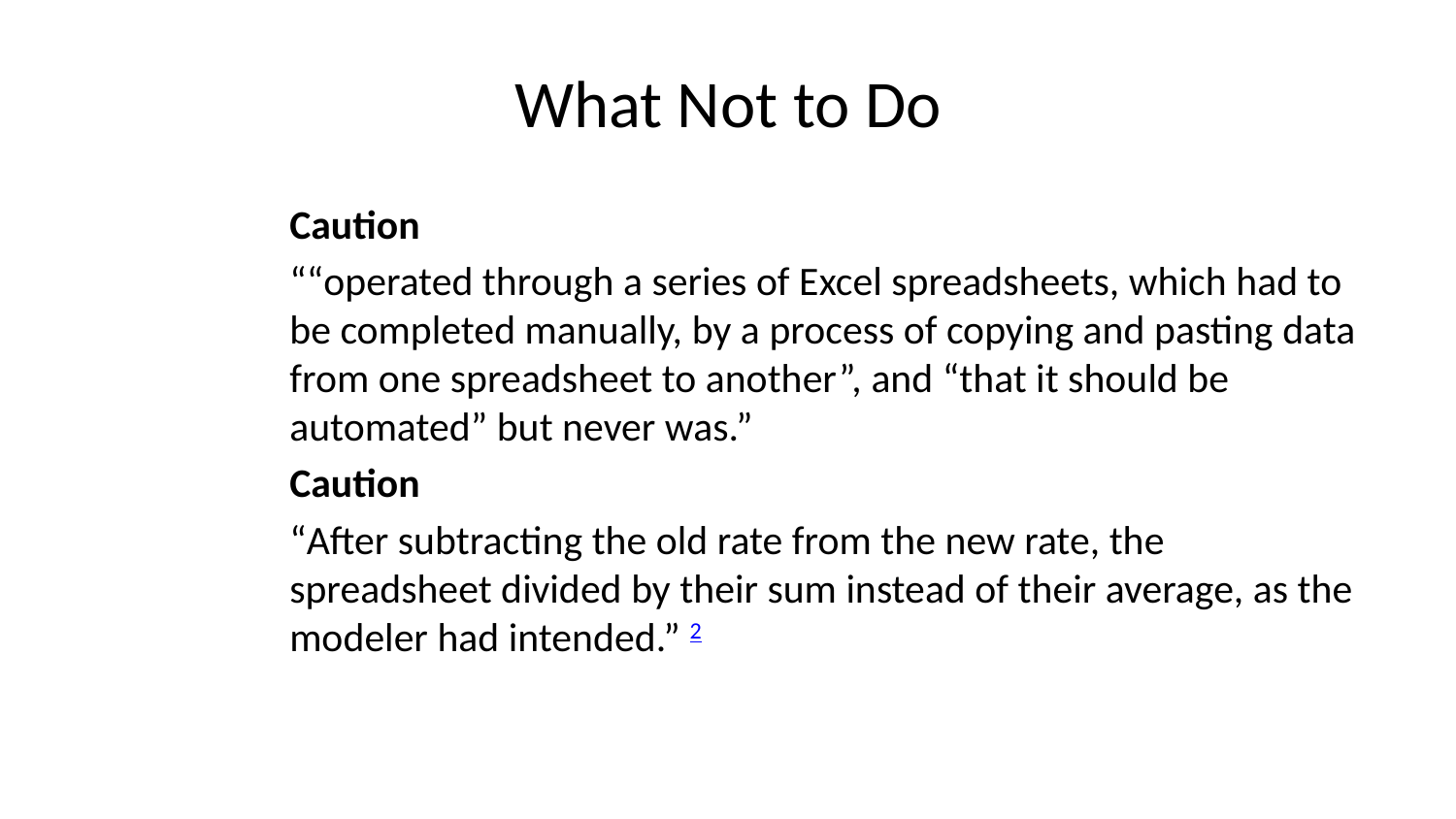

# What Not to Do
Caution
““operated through a series of Excel spreadsheets, which had to be completed manually, by a process of copying and pasting data from one spreadsheet to another”, and “that it should be automated” but never was.”
Caution
“After subtracting the old rate from the new rate, the spreadsheet divided by their sum instead of their average, as the modeler had intended.” 2